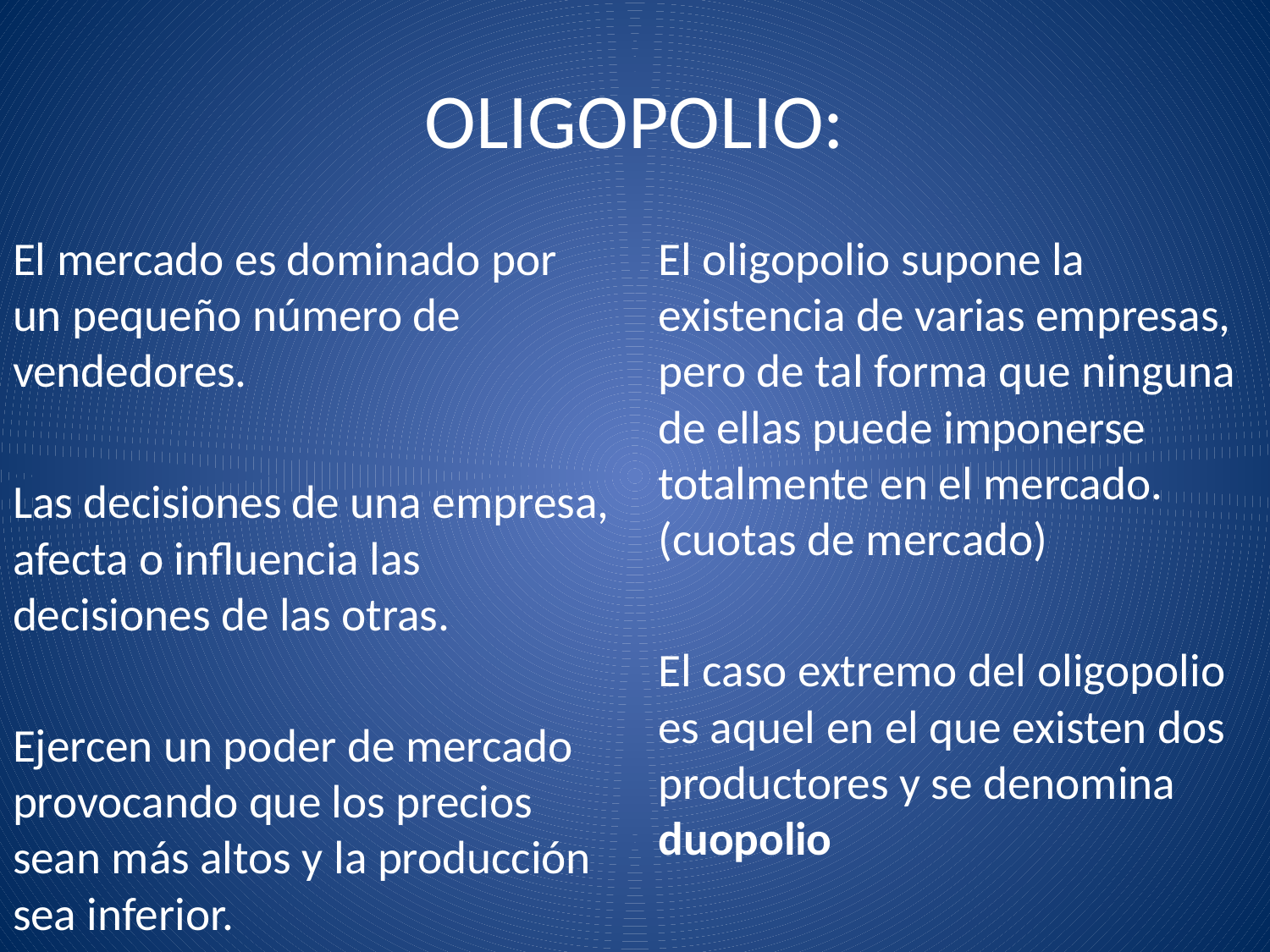

# OLIGOPOLIO:
El mercado es dominado por un pequeño número de vendedores.

Las decisiones de una empresa, afecta o influencia las decisiones de las otras.

Ejercen un poder de mercado provocando que los precios sean más altos y la producción sea inferior.
El oligopolio supone la existencia de varias empresas, pero de tal forma que ninguna de ellas puede imponerse totalmente en el mercado. (cuotas de mercado)

El caso extremo del oligopolio es aquel en el que existen dos productores y se denomina duopolio